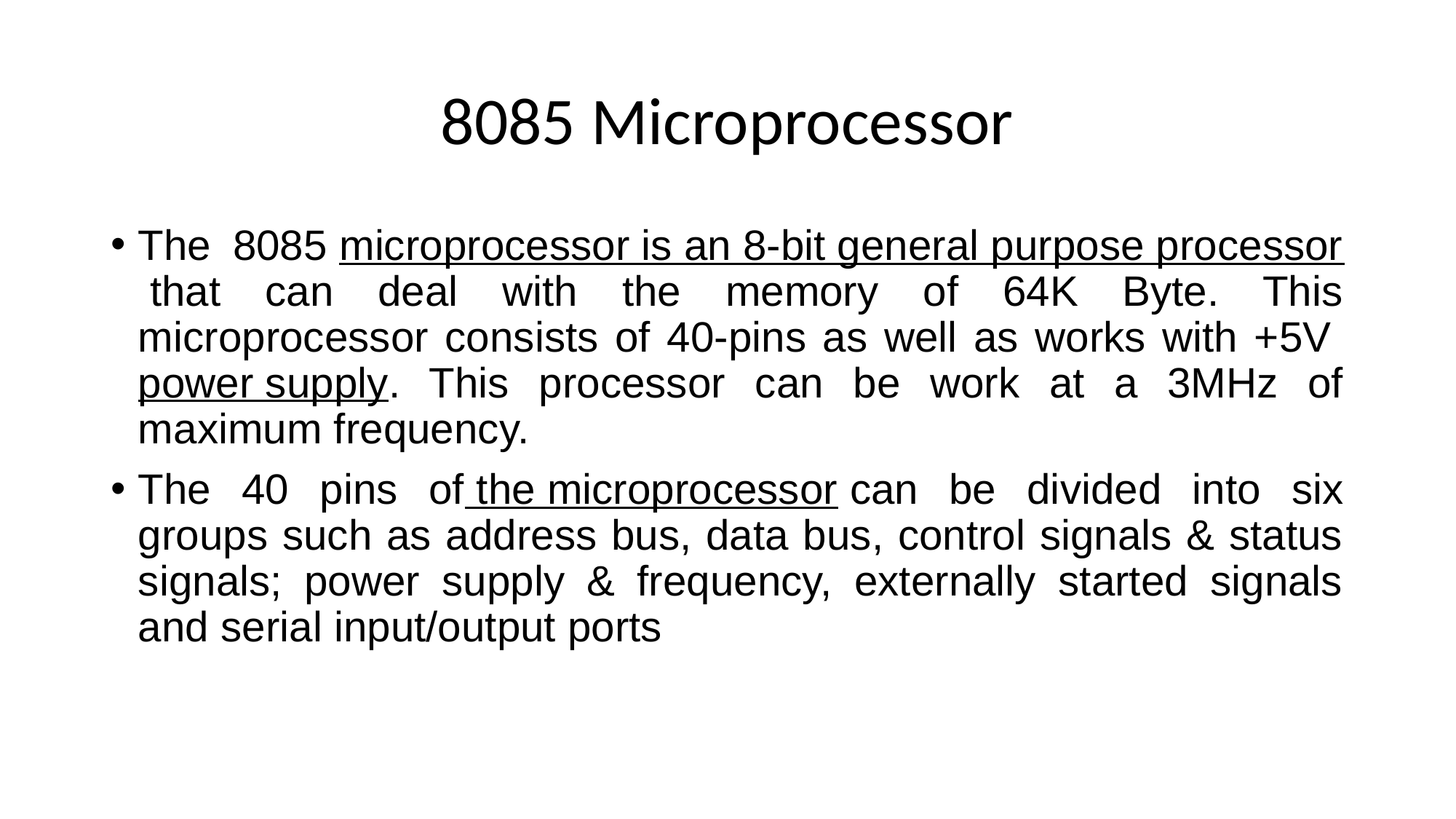

# 8085 Microprocessor
The 8085 microprocessor is an 8-bit general purpose processor that can deal with the memory of 64K Byte. This microprocessor consists of 40-pins as well as works with +5V power supply. This processor can be work at a 3MHz of maximum frequency.
The 40 pins of the microprocessor can be divided into six groups such as address bus, data bus, control signals & status signals; power supply & frequency, externally started signals and serial input/output ports